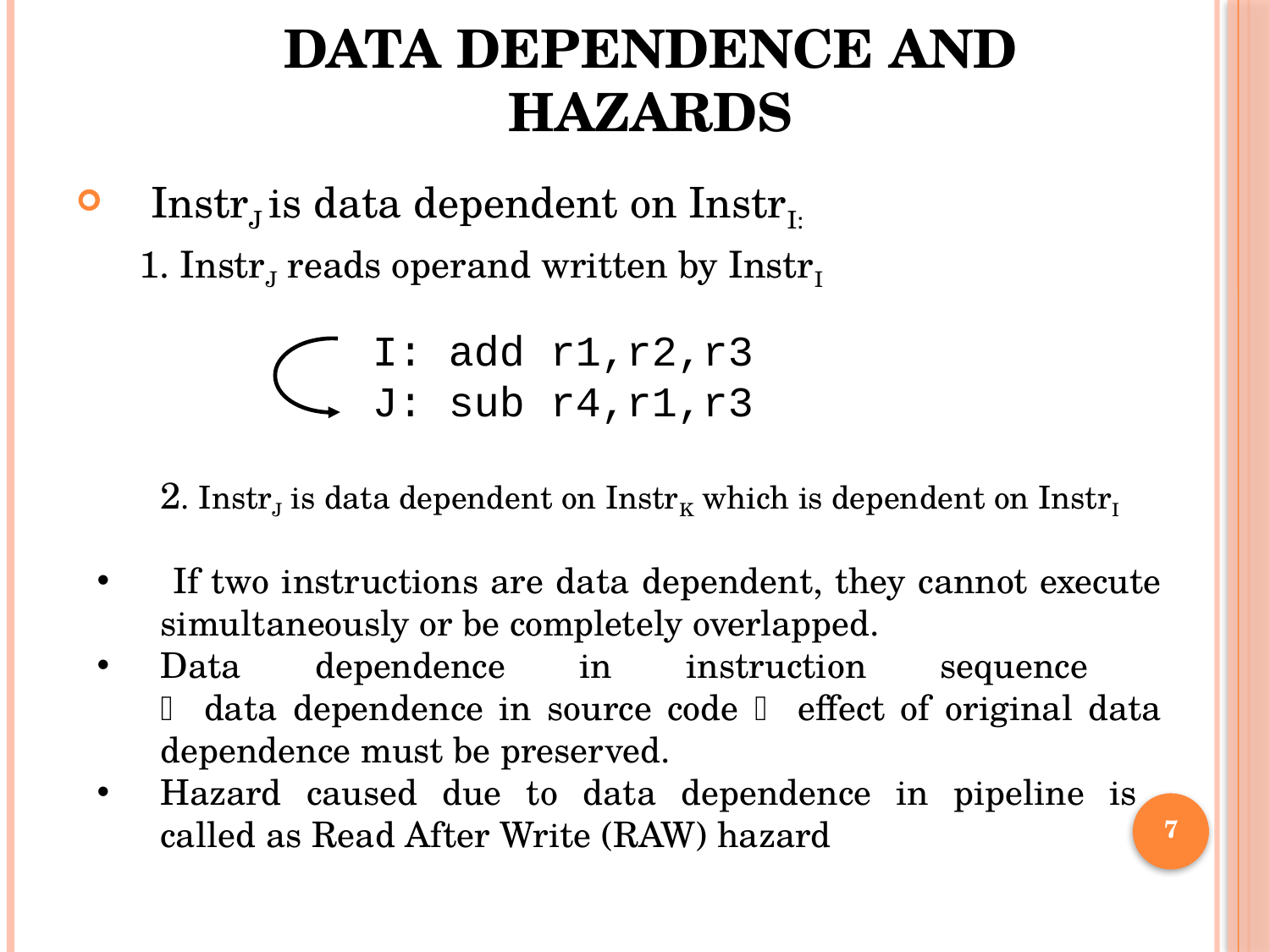

# Data Dependence and Hazards
 InstrJ is data dependent on InstrI:
1. InstrJ reads operand written by InstrI

I: add r1,r2,r3
J: sub r4,r1,r3

2. InstrJ is data dependent on InstrK which is dependent on InstrI

 If two instructions are data dependent, they cannot execute simultaneously or be completely overlapped.
Data dependence in instruction sequence
⇒ data dependence in source code ⇒ effect of original data dependence must be preserved.
Hazard caused due to data dependence in pipeline is
called as Read After Write (RAW) hazard
7